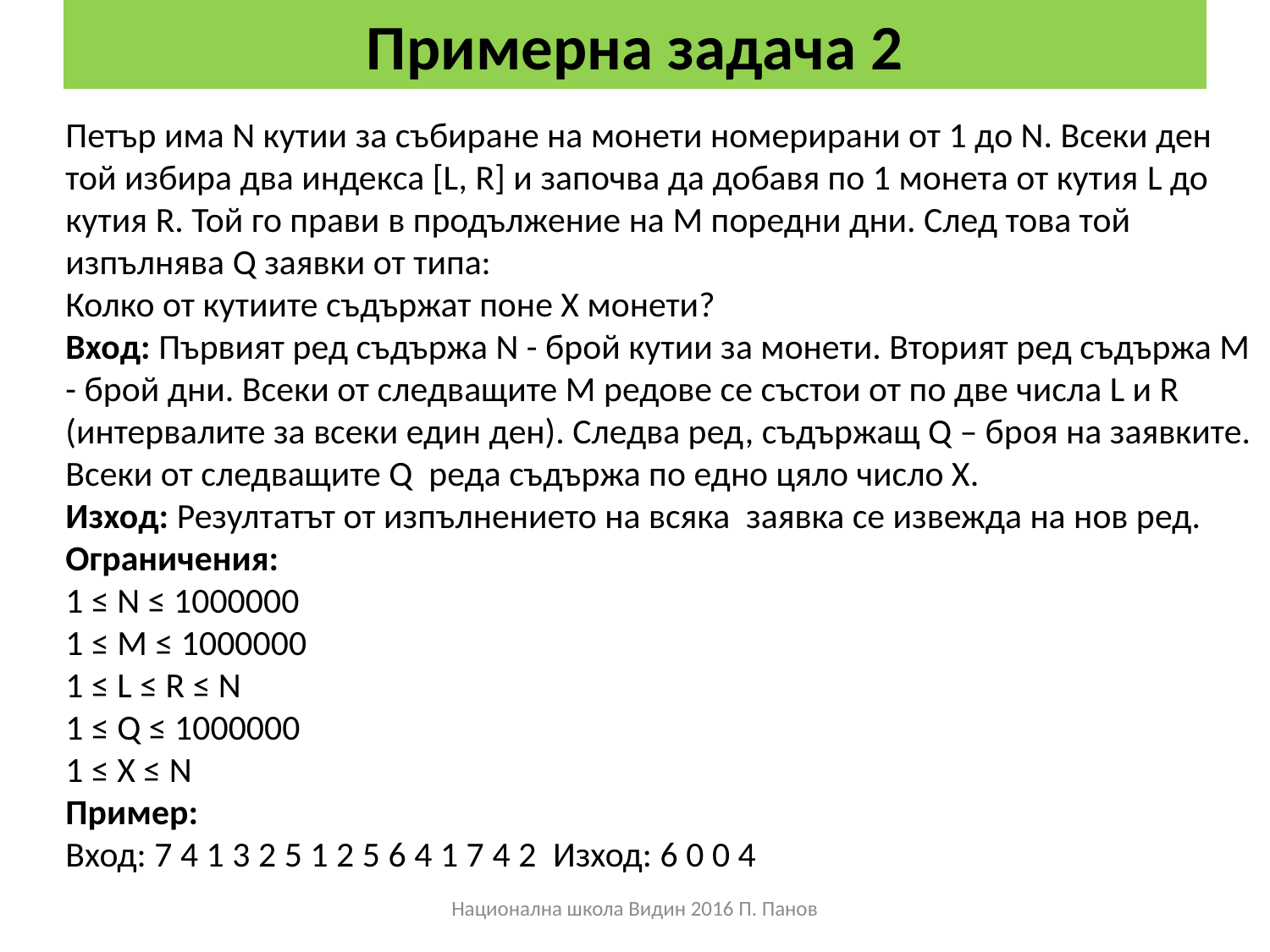

# Примерна задача 2
Петър има N кутии за събиране на монети номерирани от 1 до N. Всеки ден той избира два индекса [L, R] и започва да добавя по 1 монета от кутия L до кутия R. Той го прави в продължение на М поредни дни. След това той изпълнява Q заявки от типа:
Колко от кутиите съдържат поне X монети?
Вход: Първият ред съдържа N - брой кутии за монети. Вторият ред съдържа M - брой дни. Всеки от следващите M редове се състои от по две числа L и R (интервалите за всеки един ден). Следва ред, съдържащ Q – броя на заявките.
Всеки от следващите Q  реда съдържа по едно цяло число X.
Изход: Резултатът от изпълнението на всяка  заявка се извежда на нов ред.
Ограничения:
1 ≤ N ≤ 1000000
1 ≤ M ≤ 1000000
1 ≤ L ≤ R ≤ N
1 ≤ Q ≤ 1000000
1 ≤ X ≤ N
Пример:
Вход: 7 4 1 3 2 5 1 2 5 6 4 1 7 4 2  Изход: 6 0 0 4
Национална школа Видин 2016 П. Панов